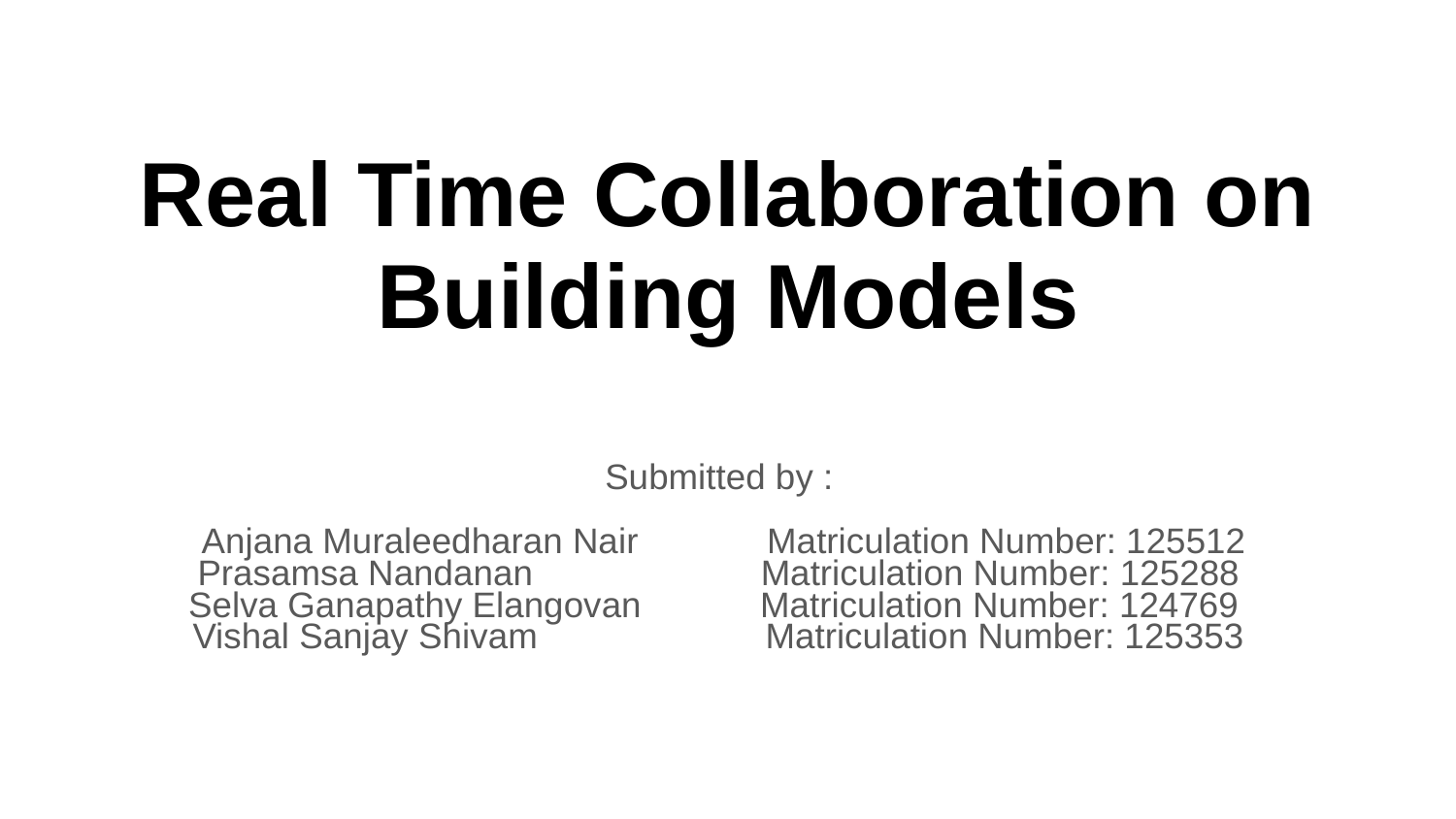

# Real Time Collaboration on Building Models
Submitted by :

 Anjana Muraleedharan Nair             Matriculation Number: 125512
 Prasamsa Nandanan                       Matriculation Number: 125288
Selva Ganapathy Elangovan            Matriculation Number: 124769
Vishal Sanjay Shivam                       Matriculation Number: 125353